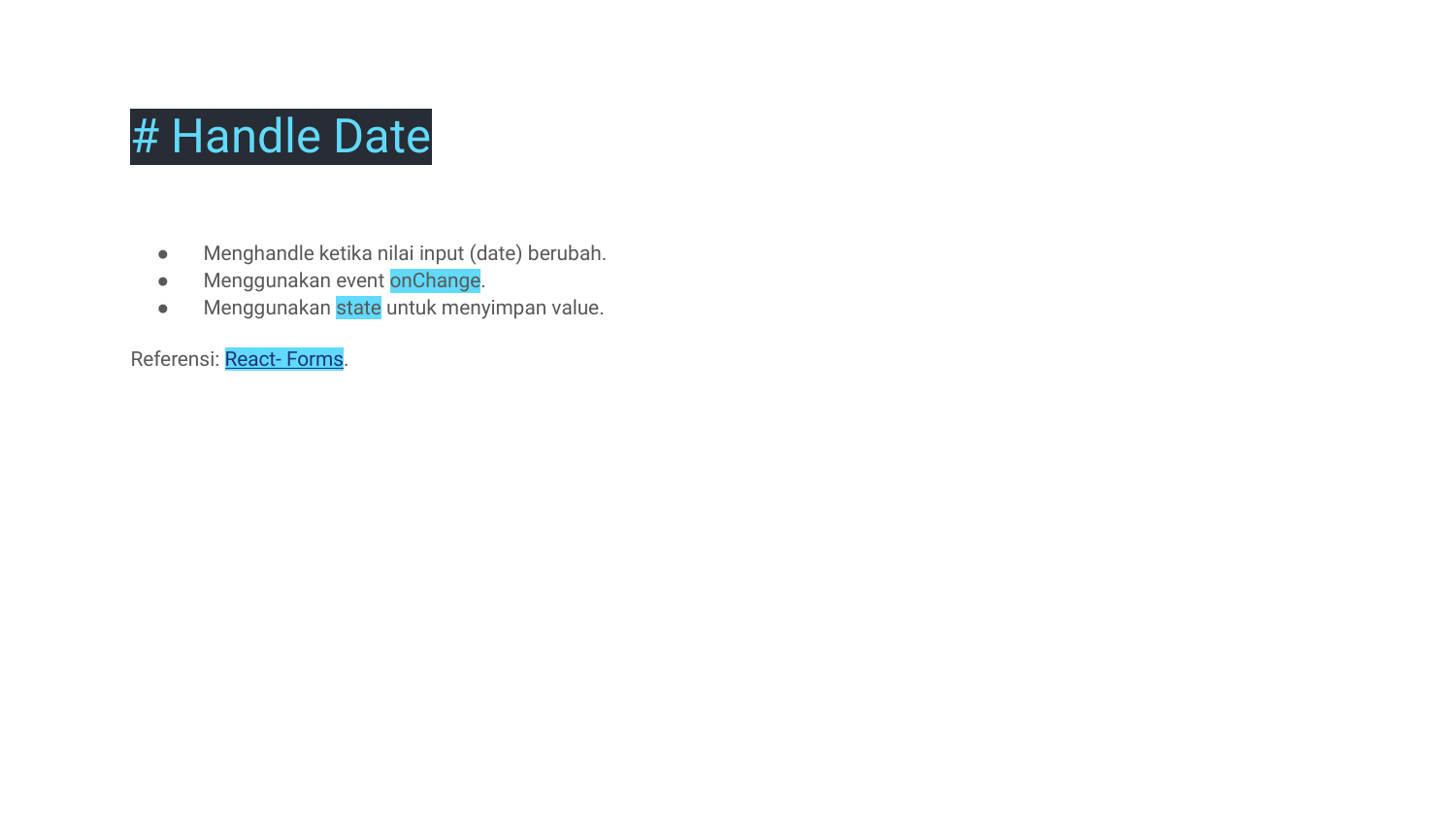

# Handle Date
Menghandle ketika nilai input (date) berubah.
Menggunakan event onChange.
Menggunakan state untuk menyimpan value.
Referensi: React- Forms.